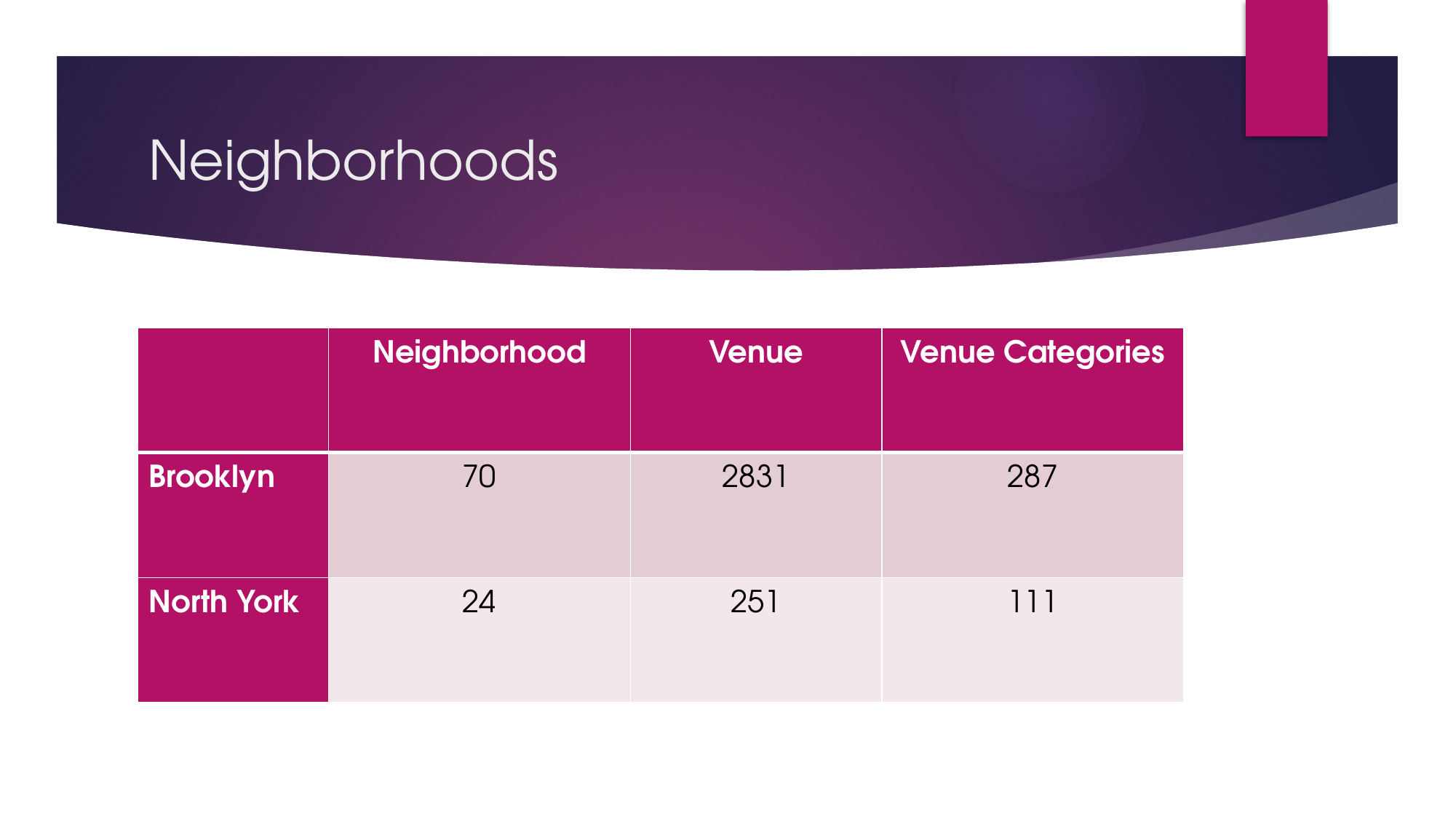

# Neighborhoods
|  | Neighborhood | Venue | Venue Categories |
| --- | --- | --- | --- |
| Brooklyn | 70 | 2831 | 287 |
| North York | 24 | 251 | 111 |